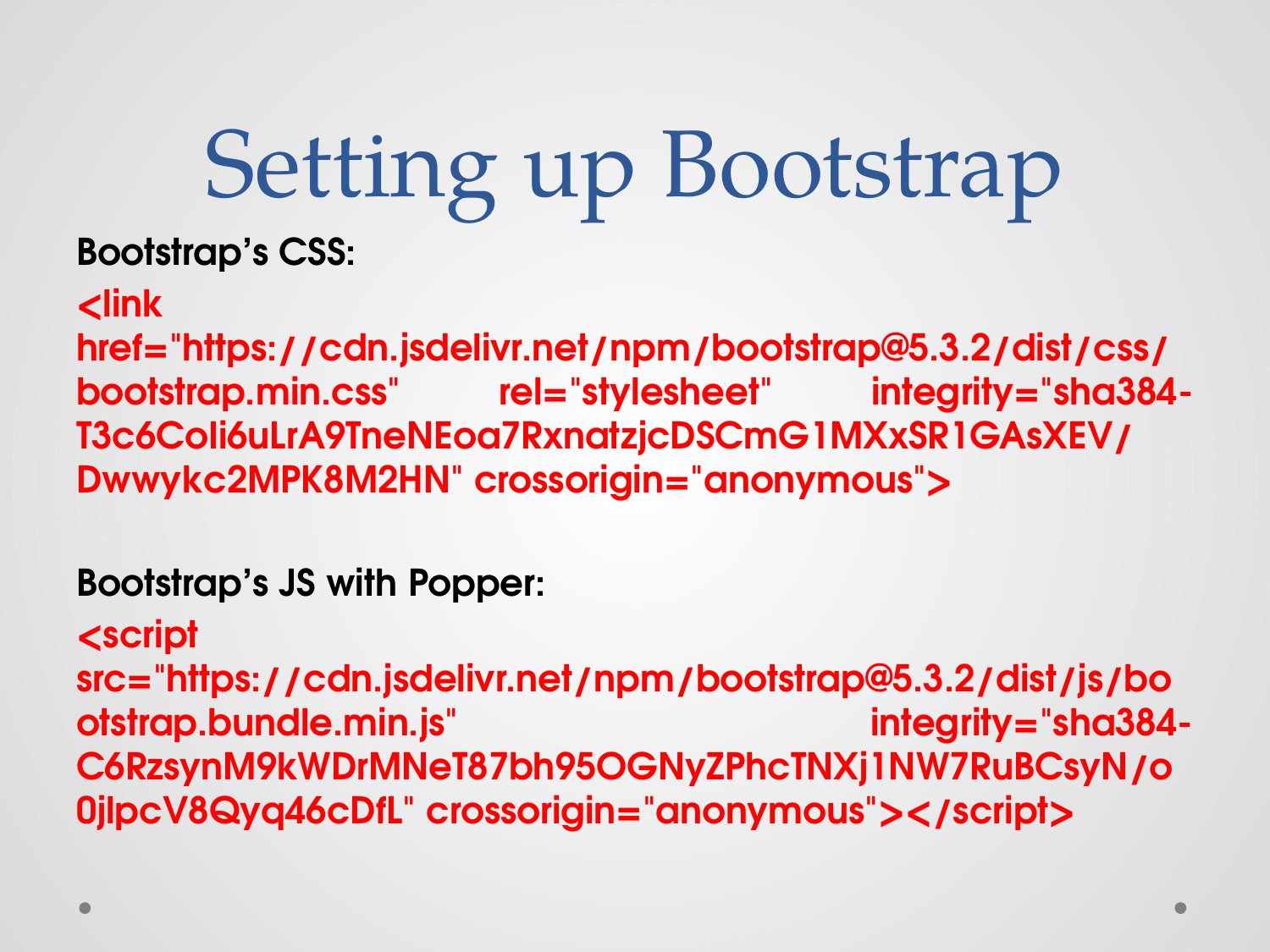

# Setting up Bootstrap
Bootstrap’s CSS:
<link href="https://cdn.jsdelivr.net/npm/bootstrap@5.3.2/dist/css/bootstrap.min.css" rel="stylesheet" integrity="sha384-T3c6CoIi6uLrA9TneNEoa7RxnatzjcDSCmG1MXxSR1GAsXEV/Dwwykc2MPK8M2HN" crossorigin="anonymous">

Bootstrap’s JS with Popper:
<script src="https://cdn.jsdelivr.net/npm/bootstrap@5.3.2/dist/js/bootstrap.bundle.min.js" integrity="sha384-C6RzsynM9kWDrMNeT87bh95OGNyZPhcTNXj1NW7RuBCsyN/o0jlpcV8Qyq46cDfL" crossorigin="anonymous"></script>